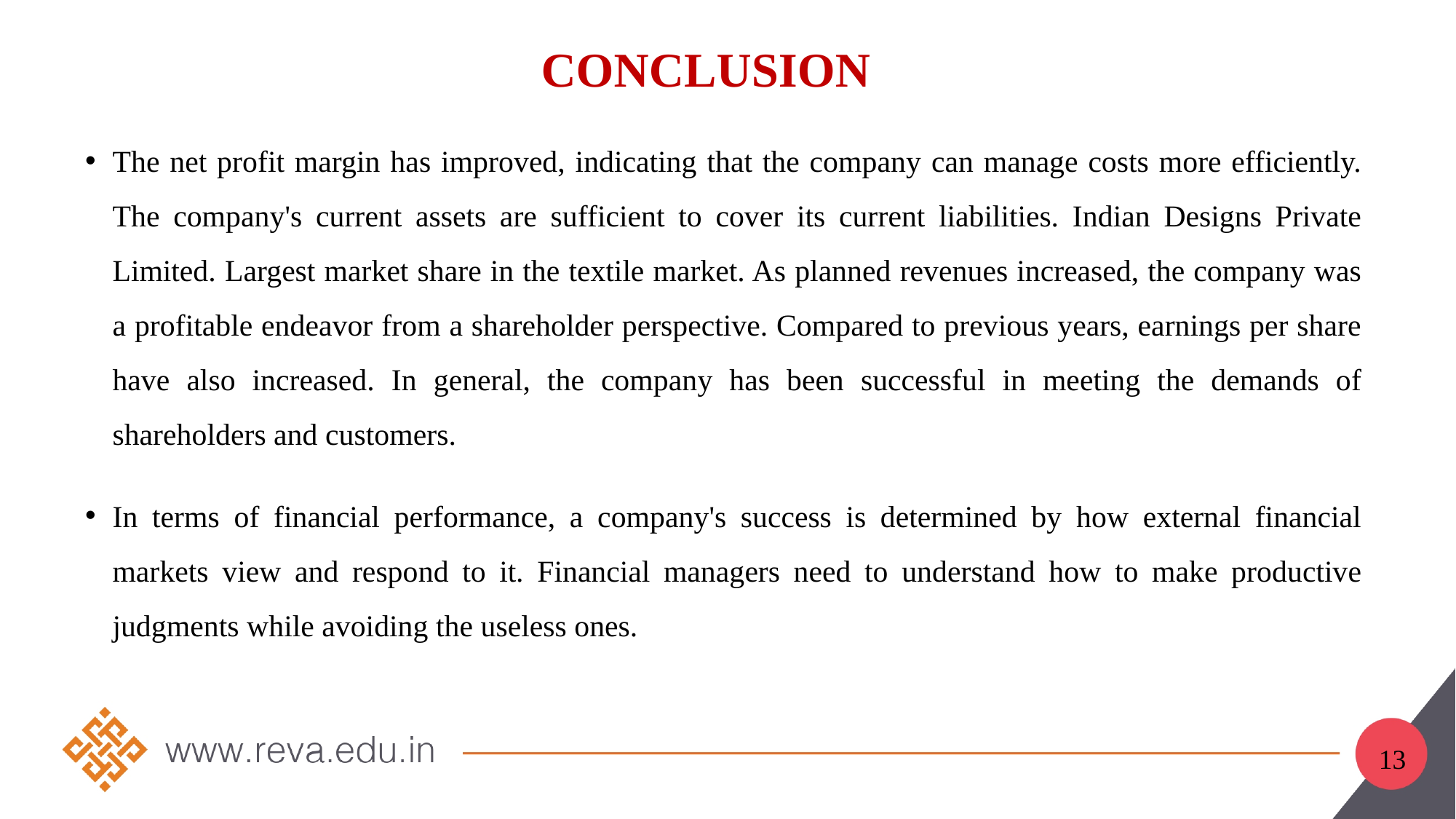

# CONCLUSION
The net profit margin has improved, indicating that the company can manage costs more efficiently. The company's current assets are sufficient to cover its current liabilities. Indian Designs Private Limited. Largest market share in the textile market. As planned revenues increased, the company was a profitable endeavor from a shareholder perspective. Compared to previous years, earnings per share have also increased. In general, the company has been successful in meeting the demands of shareholders and customers.
In terms of financial performance, a company's success is determined by how external financial markets view and respond to it. Financial managers need to understand how to make productive judgments while avoiding the useless ones.

13